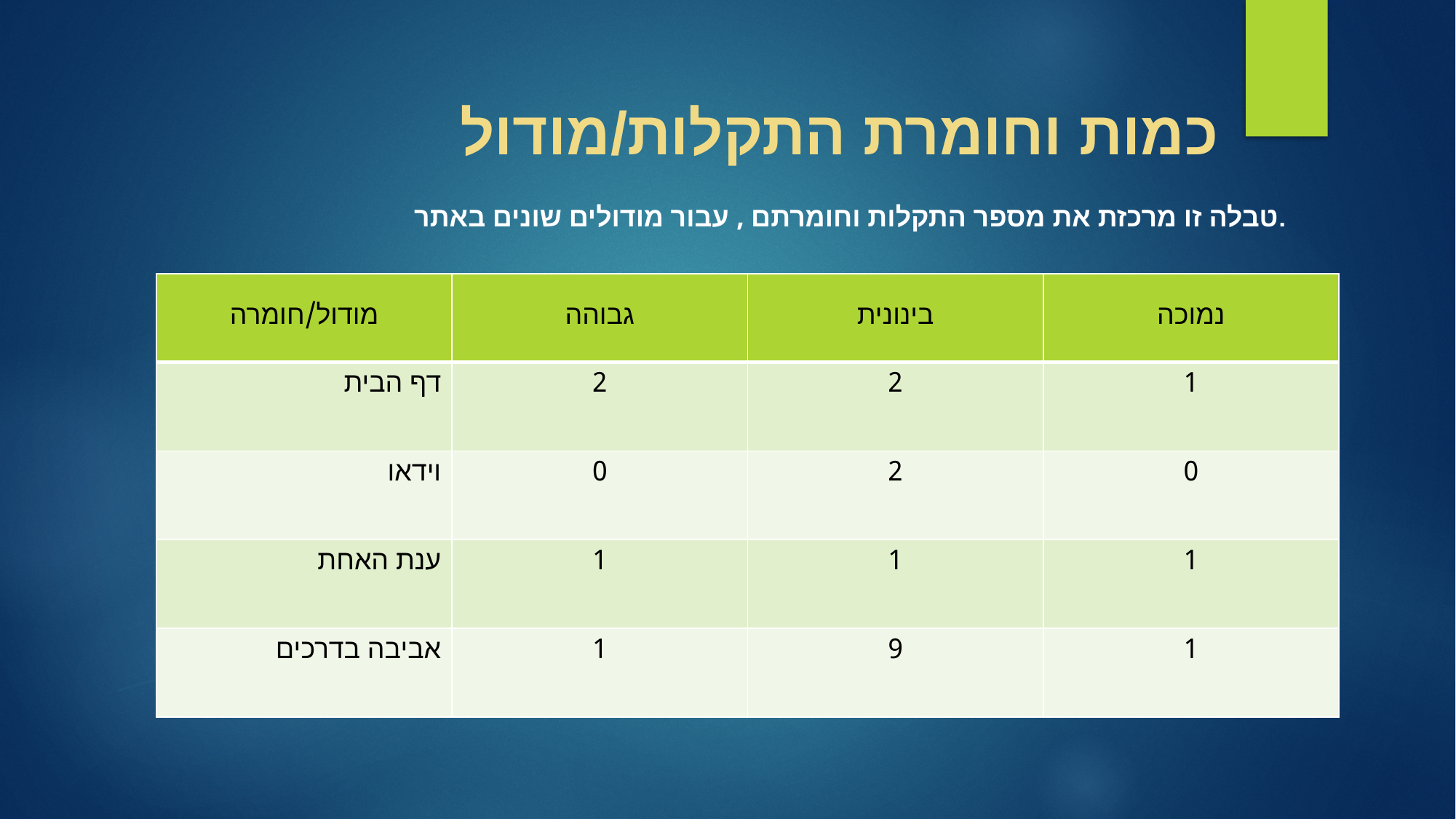

כמות וחומרת התקלות/מודול
טבלה זו מרכזת את מספר התקלות וחומרתם , עבור מודולים שונים באתר.

| מודול/חומרה | גבוהה | בינונית | נמוכה |
| --- | --- | --- | --- |
| דף הבית | 2 | 2 | 1 |
| וידאו | 0 | 2 | 0 |
| ענת האחת | 1 | 1 | 1 |
| אביבה בדרכים | 1 | 9 | 1 |

### Chart

| Category | בינונית | נמוכה |
|---|---|---|
| גבוהה | 2.0 | 1.0 |
| וידאו | 2.0 | 0.0 |
| ענת האחת | 1.0 | 1.0 |
| אביבה בדרכים | 0.0 | 1.0 |